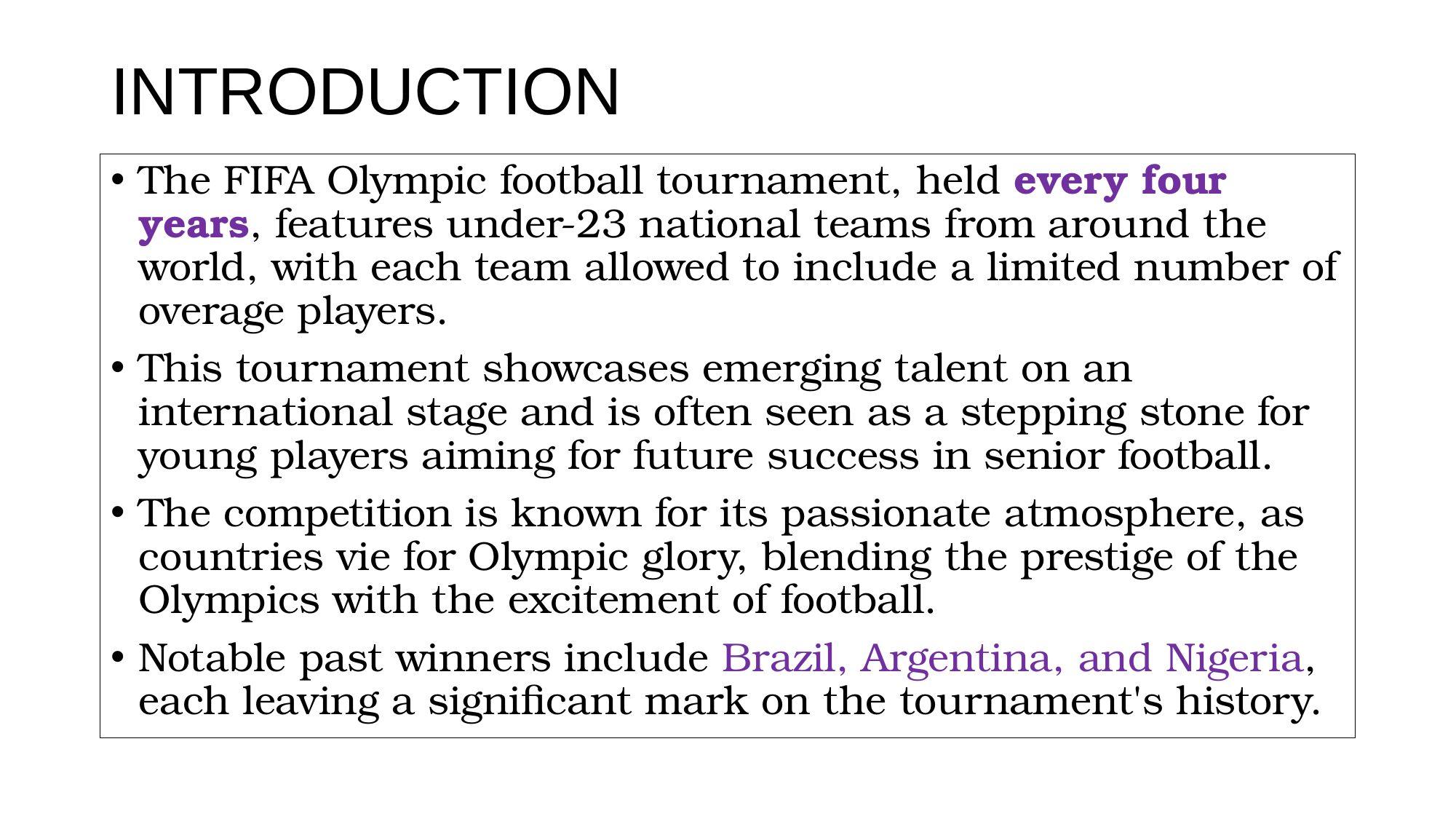

# INTRODUCTION
The FIFA Olympic football tournament, held every four years, features under-23 national teams from around the world, with each team allowed to include a limited number of overage players.
This tournament showcases emerging talent on an international stage and is often seen as a stepping stone for young players aiming for future success in senior football.
The competition is known for its passionate atmosphere, as countries vie for Olympic glory, blending the prestige of the Olympics with the excitement of football.
Notable past winners include Brazil, Argentina, and Nigeria, each leaving a significant mark on the tournament's history.